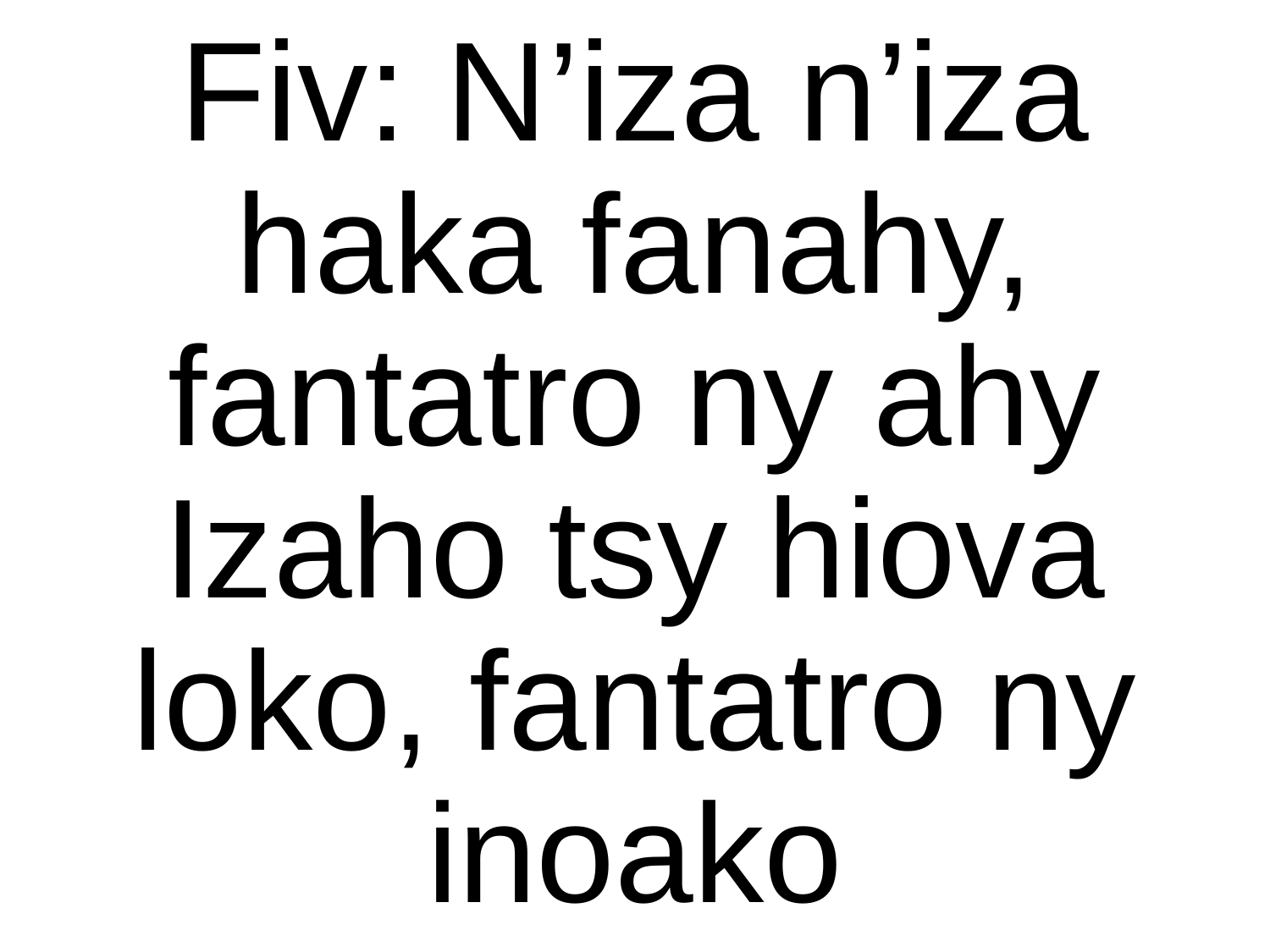

# Fiv: N’iza n’iza haka fanahy, fantatro ny ahy Izaho tsy hiova loko, fantatro ny inoako